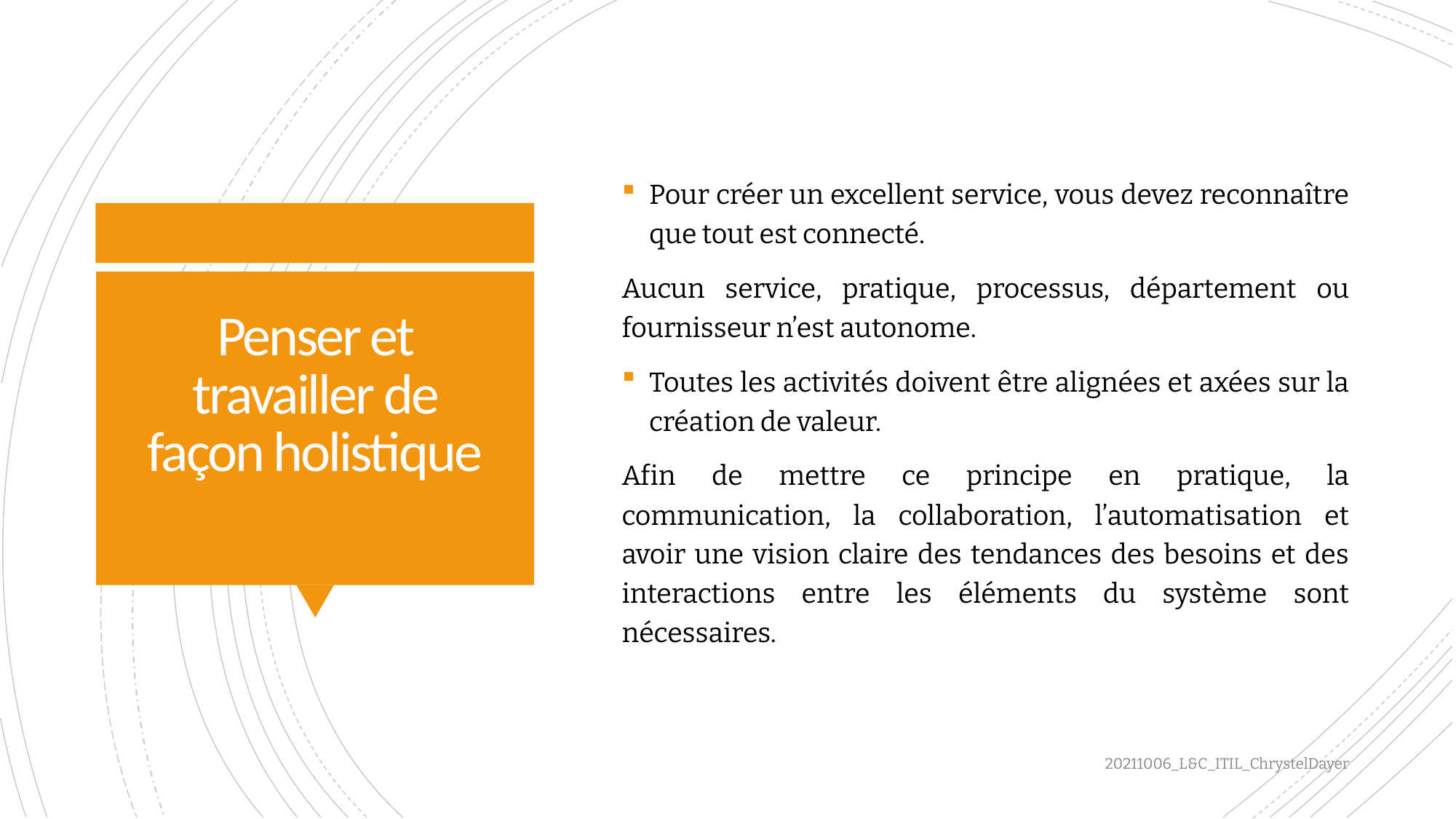

Pour créer un excellent service, vous devez reconnaître que tout est connecté.
Aucun service, pratique, processus, département ou fournisseur n’est autonome.
Toutes les activités doivent être alignées et axées sur la création de valeur.
Afin de mettre ce principe en pratique, la communication, la collaboration, l’automatisation et avoir une vision claire des tendances des besoins et des interactions entre les éléments du système sont nécessaires.
# Penser et travailler de façon holistique
20211006_L&C_ITIL_ChrystelDayer